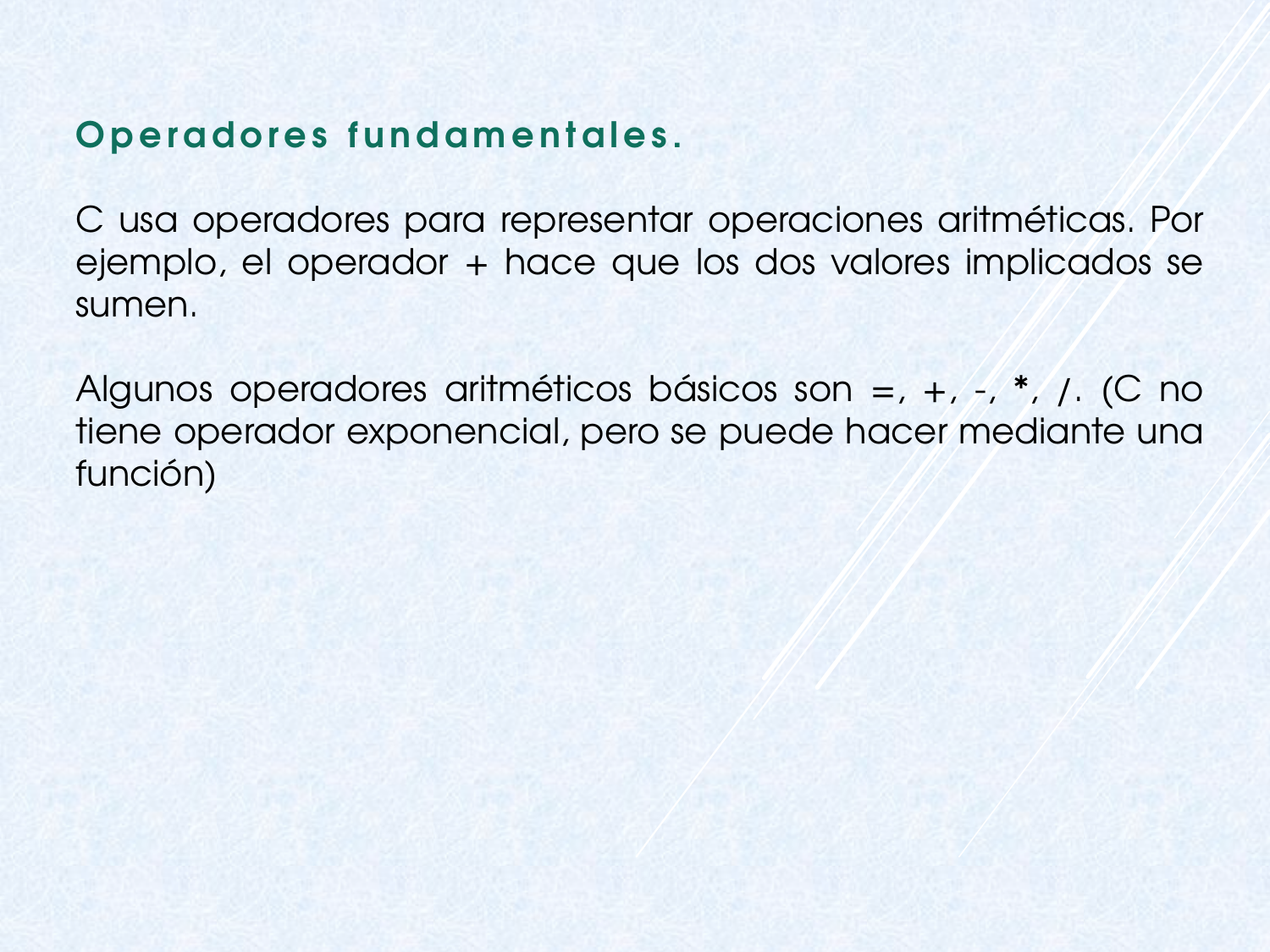

Operadores fundamentales.

C usa operadores para representar operaciones aritméticas. Por ejemplo, el operador + hace que los dos valores implicados se sumen.

Algunos operadores aritméticos básicos son =, +, -, *, /. (C no tiene operador exponencial, pero se puede hacer mediante una función)